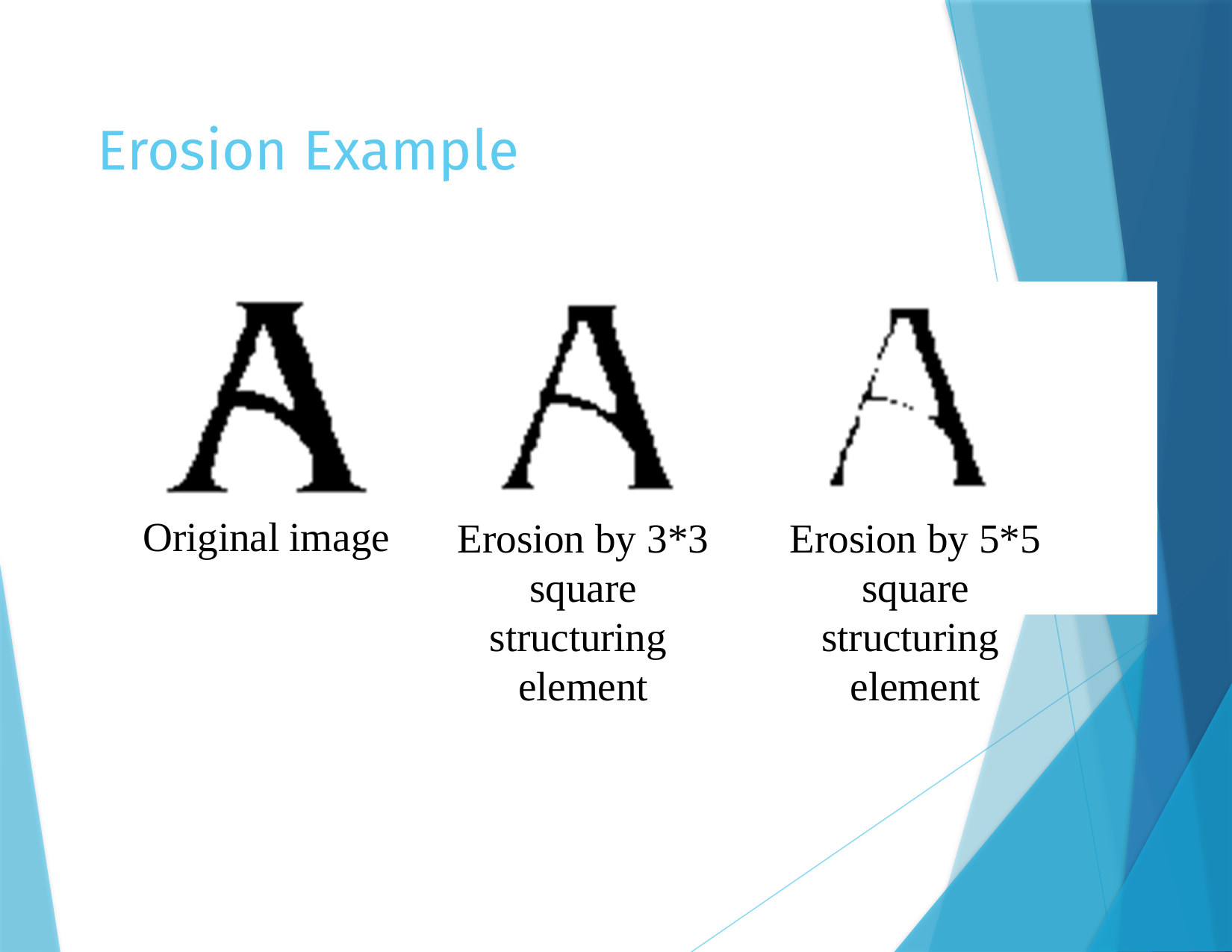

# Erosion Example

Original image
Erosion by 3*3  square  structuring  element
Erosion by 5*5  square  structuring  element